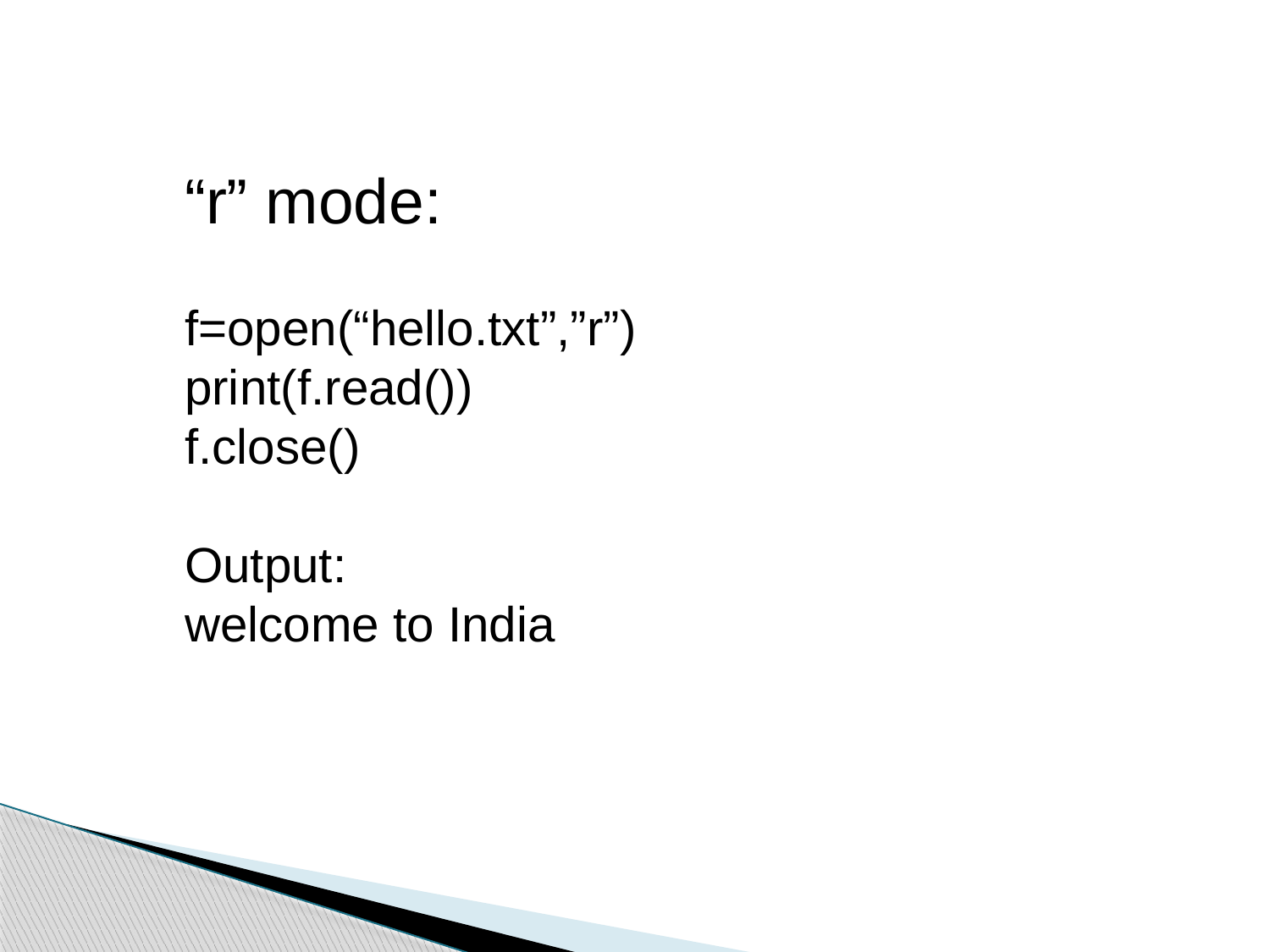

“r” mode:

f=open(“hello.txt”,”r”)
print(f.read())
f.close()

Output:
welcome to India